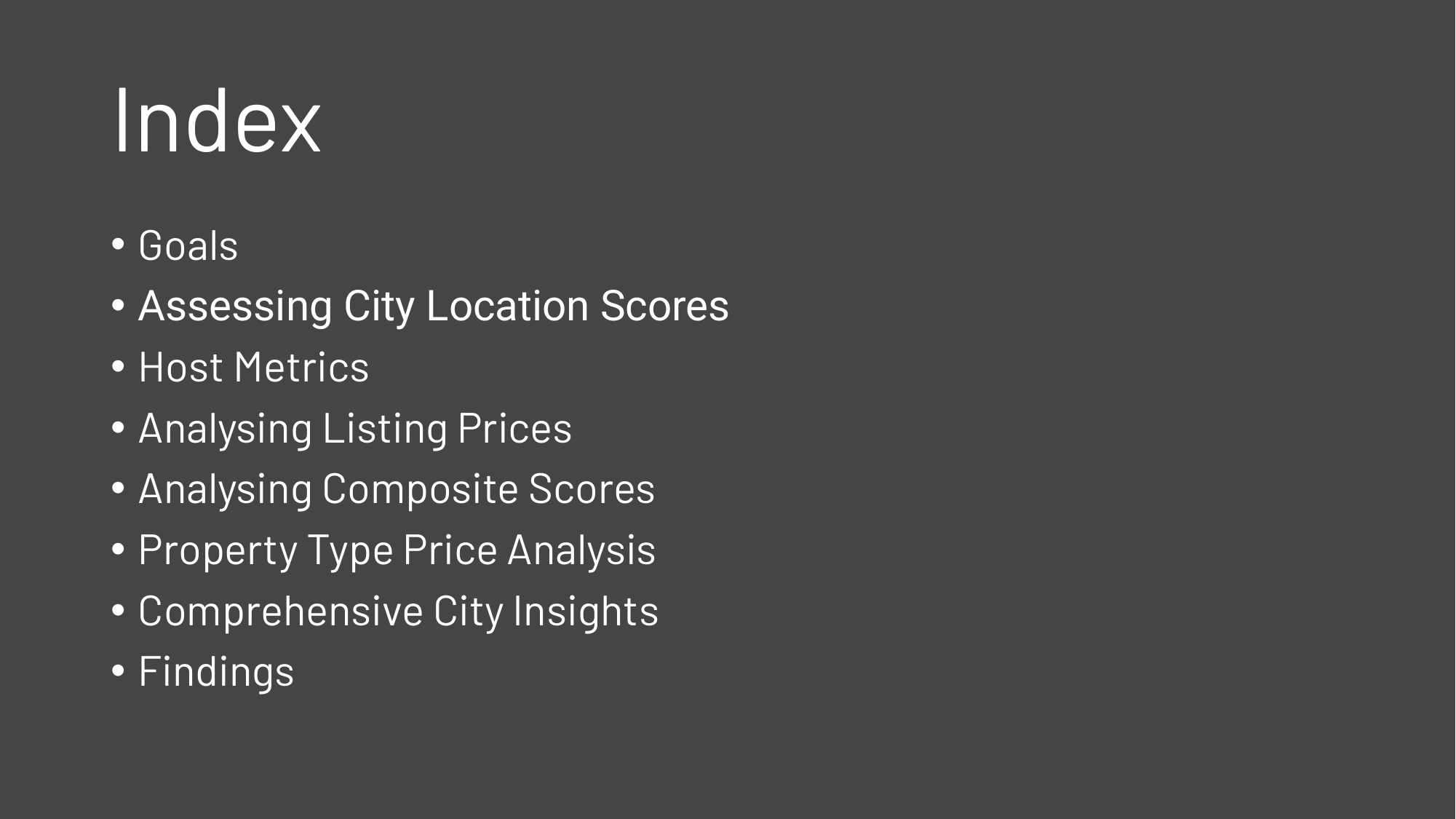

# Index
Goals
Assessing City Location Scores
Host Metrics
Analysing Listing Prices
Analysing Composite Scores
Property Type Price Analysis
Comprehensive City Insights
Findings